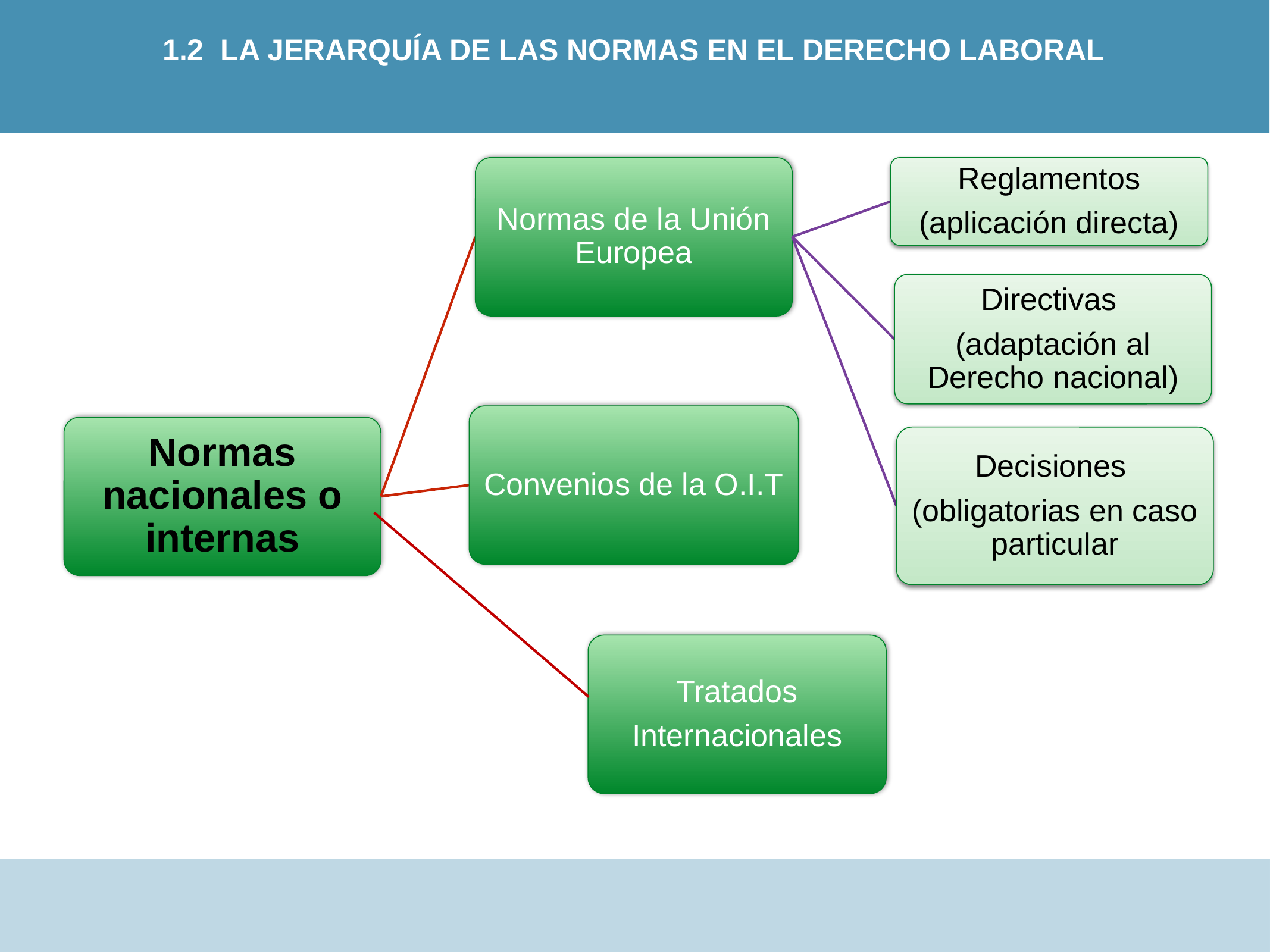

1.2  LA JERARQUÍA DE LAS NORMAS EN EL DERECHO LABORAL

Normas nacionales o internas

Convenios de la O.I.T

Normas de la Unión Europea

Reglamentos
(aplicación directa)

Directivas
(adaptación al Derecho nacional)

Decisiones
(obligatorias en caso particular
Tratados
Internacionales